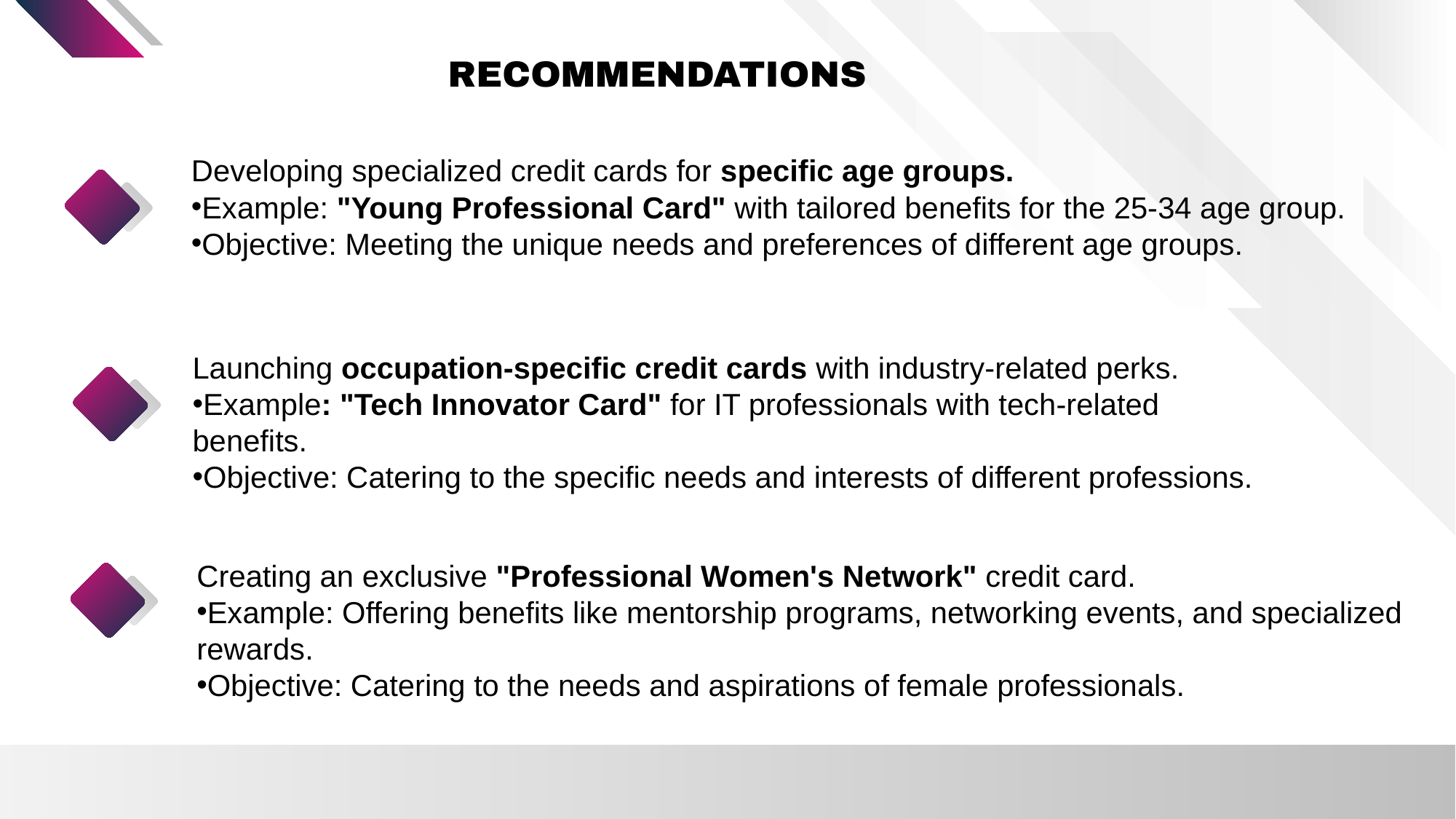

RECOMMENDATIONS
Developing specialized credit cards for specific age groups.
Example: "Young Professional Card" with tailored benefits for the 25-34 age group.
Objective: Meeting the unique needs and preferences of different age groups.

Launching occupation-specific credit cards with industry-related perks.
Example: "Tech Innovator Card" for IT professionals with tech-related benefits.
Objective: Catering to the specific needs and interests of different professions.

Creating an exclusive "Professional Women's Network" credit card.
Example: Offering benefits like mentorship programs, networking events, and specialized rewards.
Objective: Catering to the needs and aspirations of female professionals.